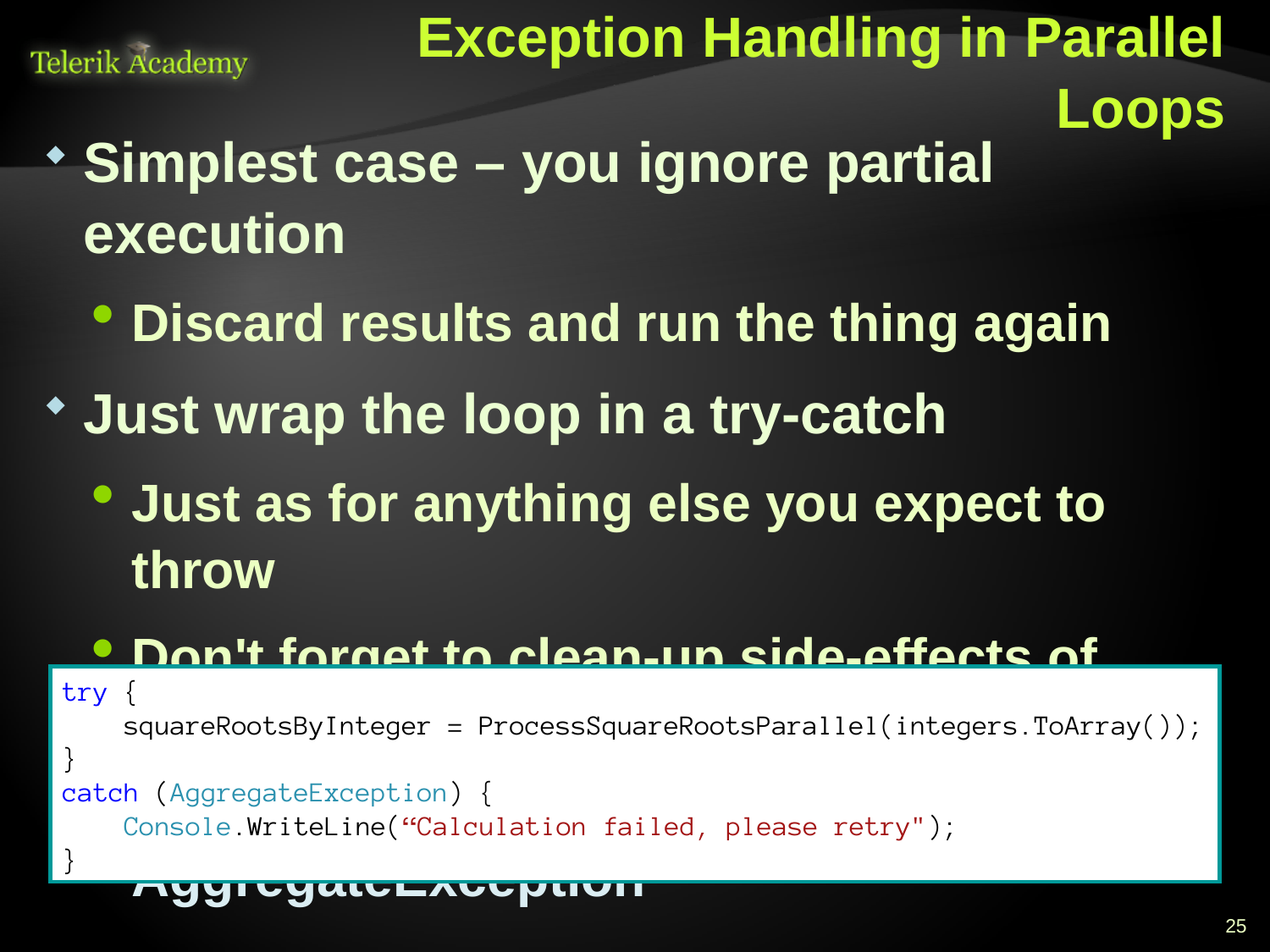

# Exception Handling in Parallel Loops
Simplest case – you ignore partial execution
Discard results and run the thing again
Just wrap the loop in a try-catch
Just as for anything else you expect to throw
Don't forget to clean-up side-effects of failures
Note: you’re fishing for AggregateException
try {
    squareRootsByInteger = ProcessSquareRootsParallel(integers.ToArray());
}
catch (AggregateException) {
    Console.WriteLine(“Calculation failed, please retry");
}
25